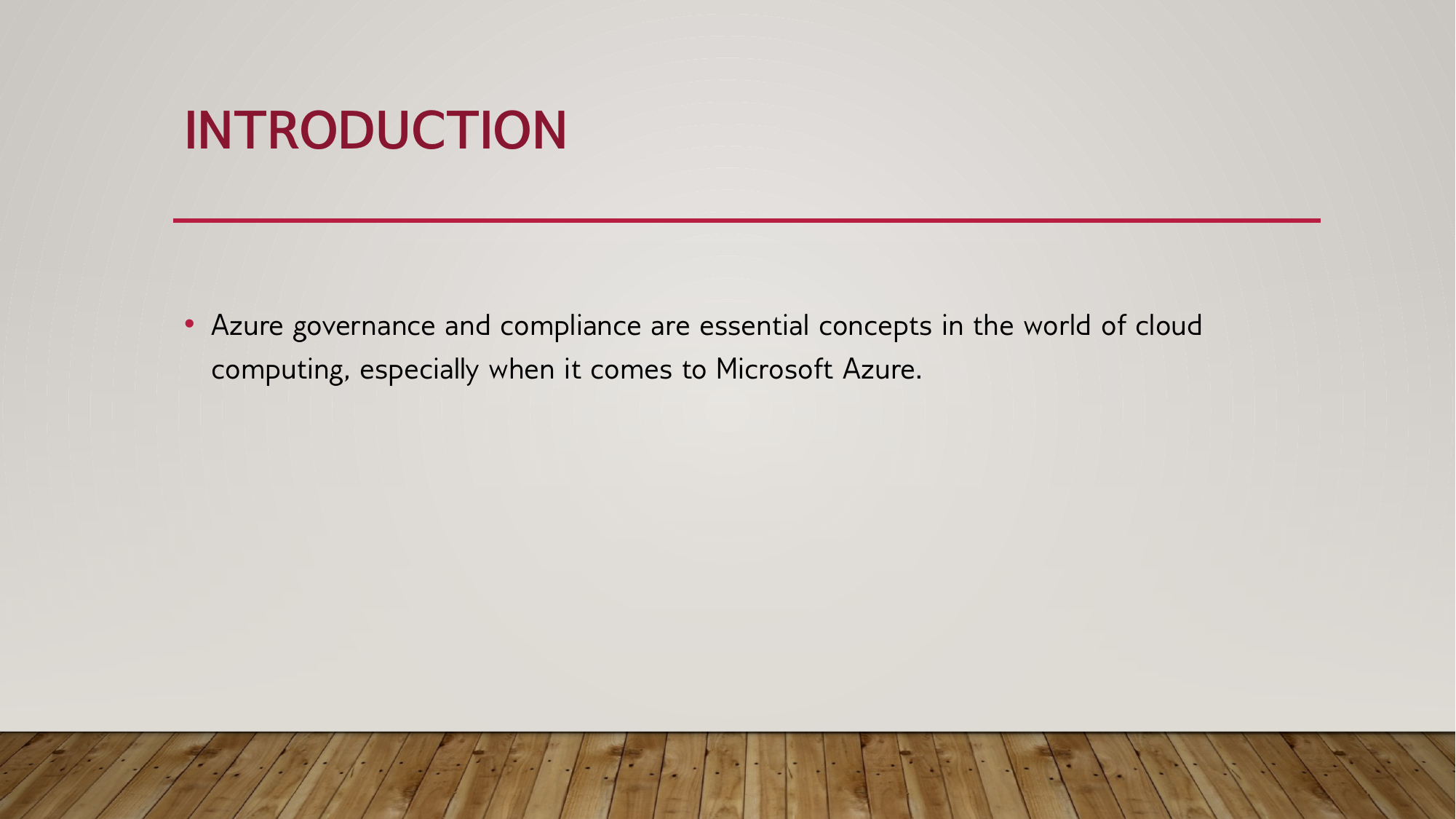

# Introduction

Azure governance and compliance are essential concepts in the world of cloud computing, especially when it comes to Microsoft Azure.